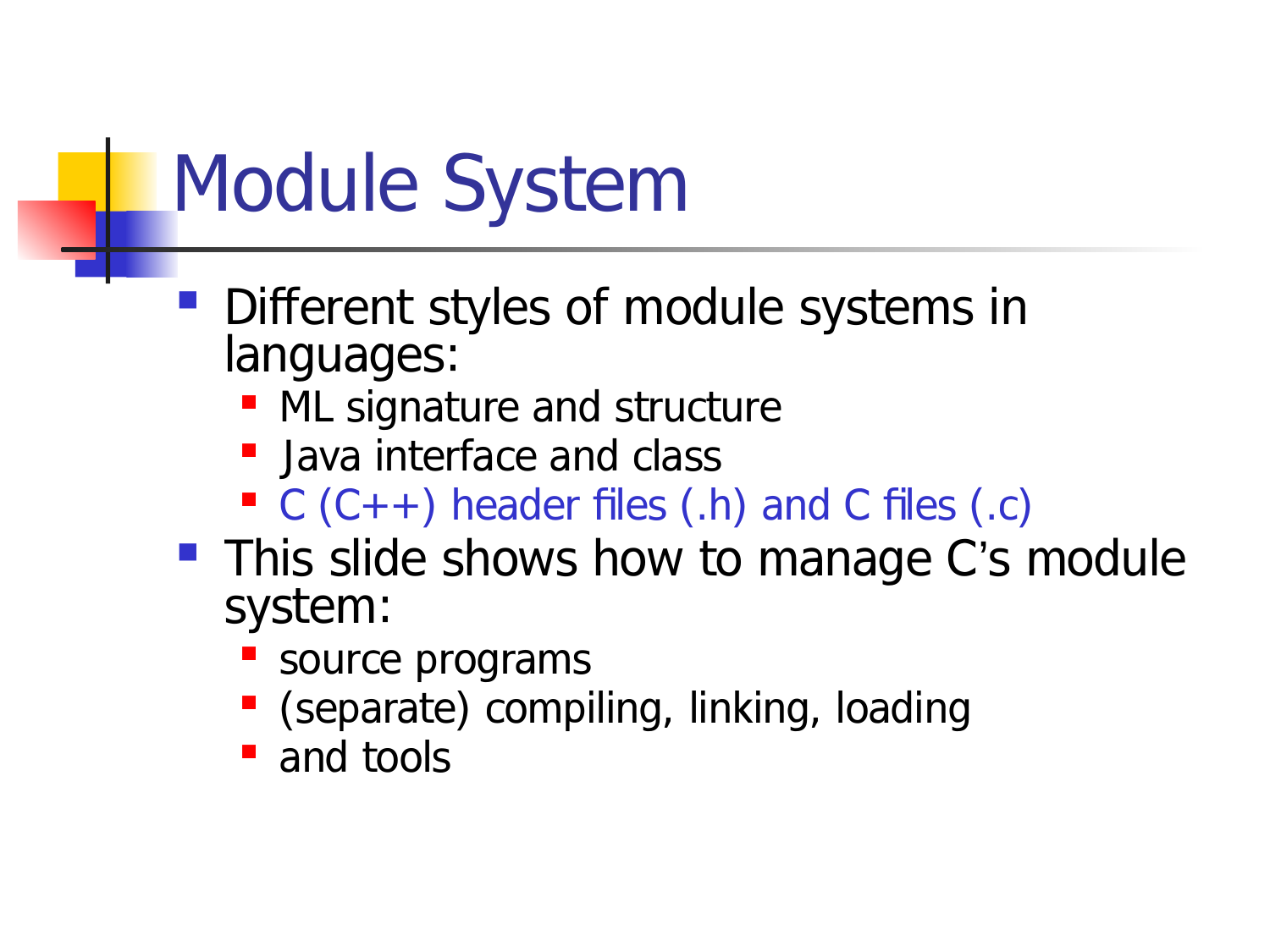

# Module System
Different styles of module systems in languages:
ML signature and structure
Java interface and class
C (C++) header files (.h) and C files (.c)
This slide shows how to manage C’s module system:
source programs
(separate) compiling, linking, loading
and tools